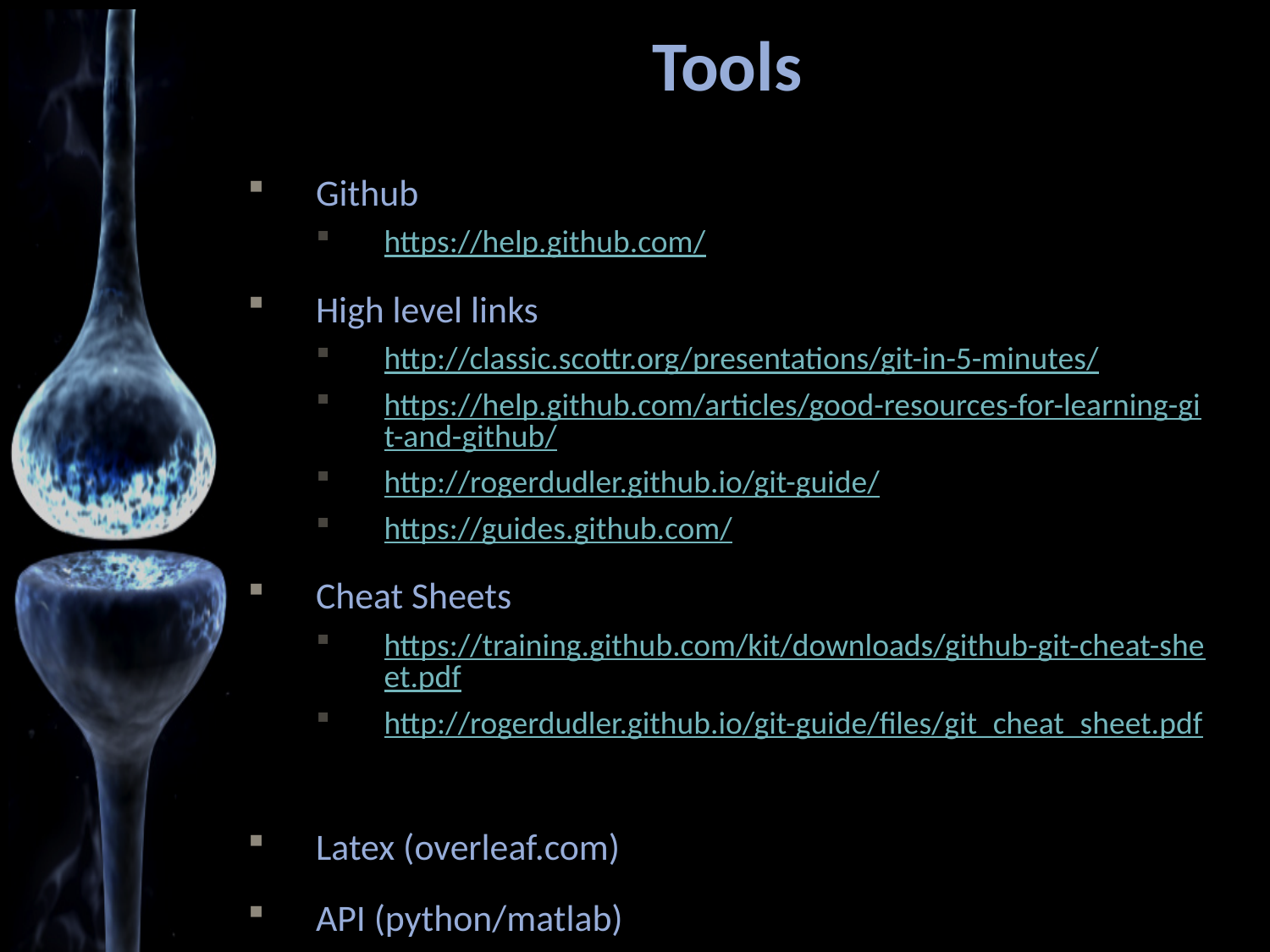

# Tools
Github
https://help.github.com/
High level links
http://classic.scottr.org/presentations/git-in-5-minutes/
https://help.github.com/articles/good-resources-for-learning-git-and-github/
http://rogerdudler.github.io/git-guide/
https://guides.github.com/
Cheat Sheets
https://training.github.com/kit/downloads/github-git-cheat-sheet.pdf
http://rogerdudler.github.io/git-guide/files/git_cheat_sheet.pdf

Latex (overleaf.com)
API (python/matlab)